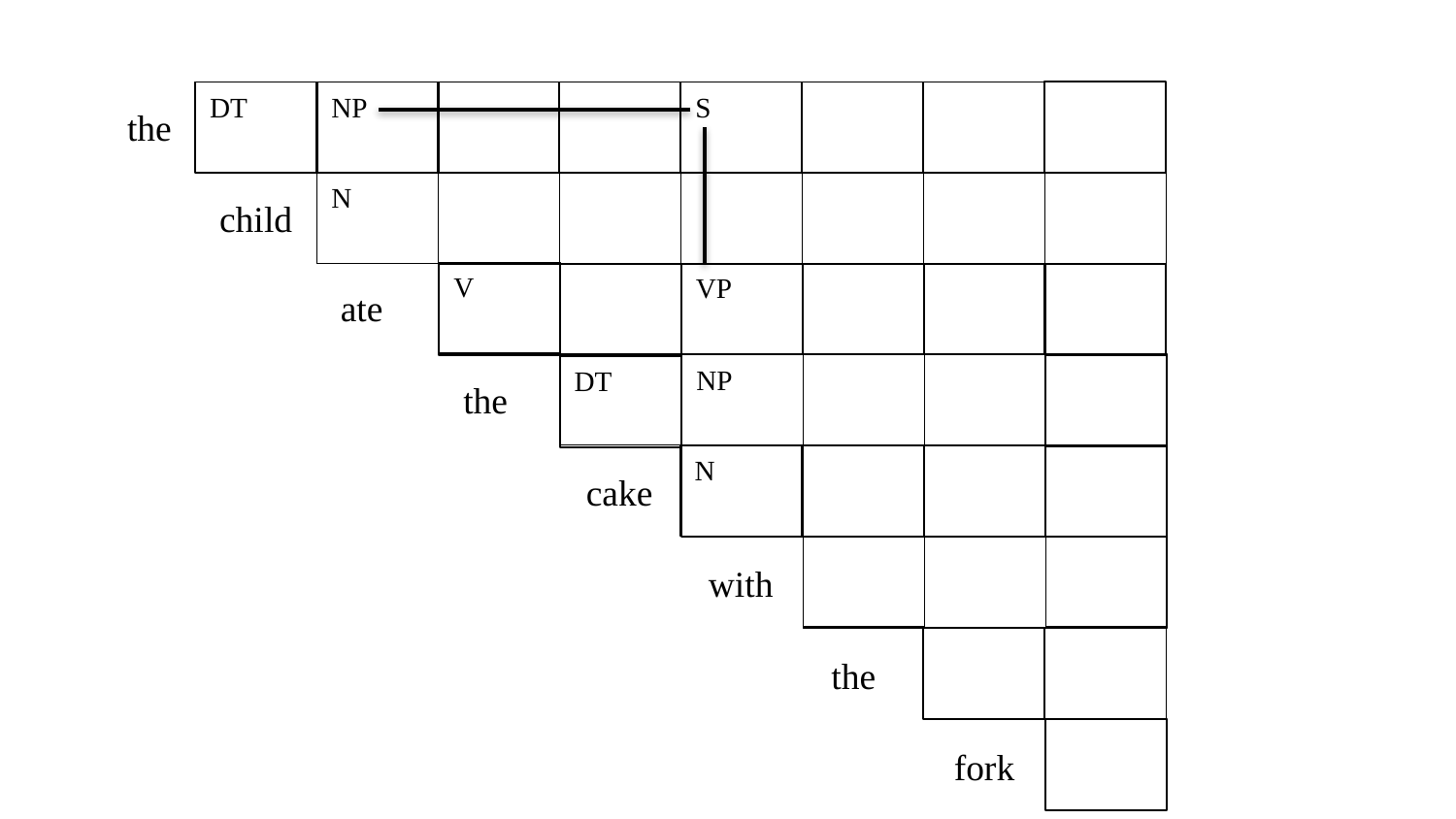

DT

NP
S
the

N

child
V

VP

ate

NP

DT
the
N

cake

with

the

fork